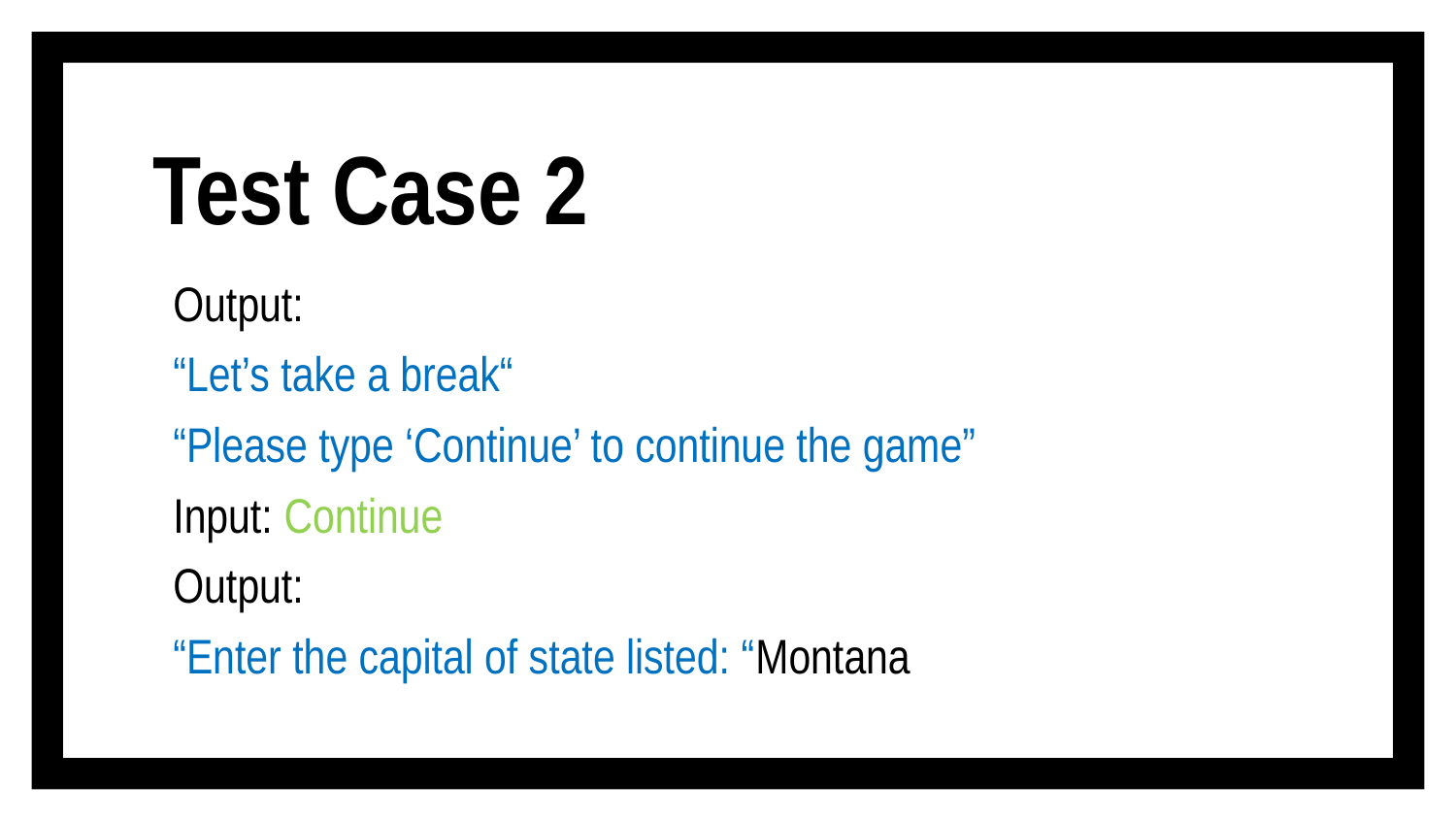

# Test Case 2
Output:
“Let’s take a break“
“Please type ‘Continue’ to continue the game”
Input: Continue
Output:
“Enter the capital of state listed: “Montana